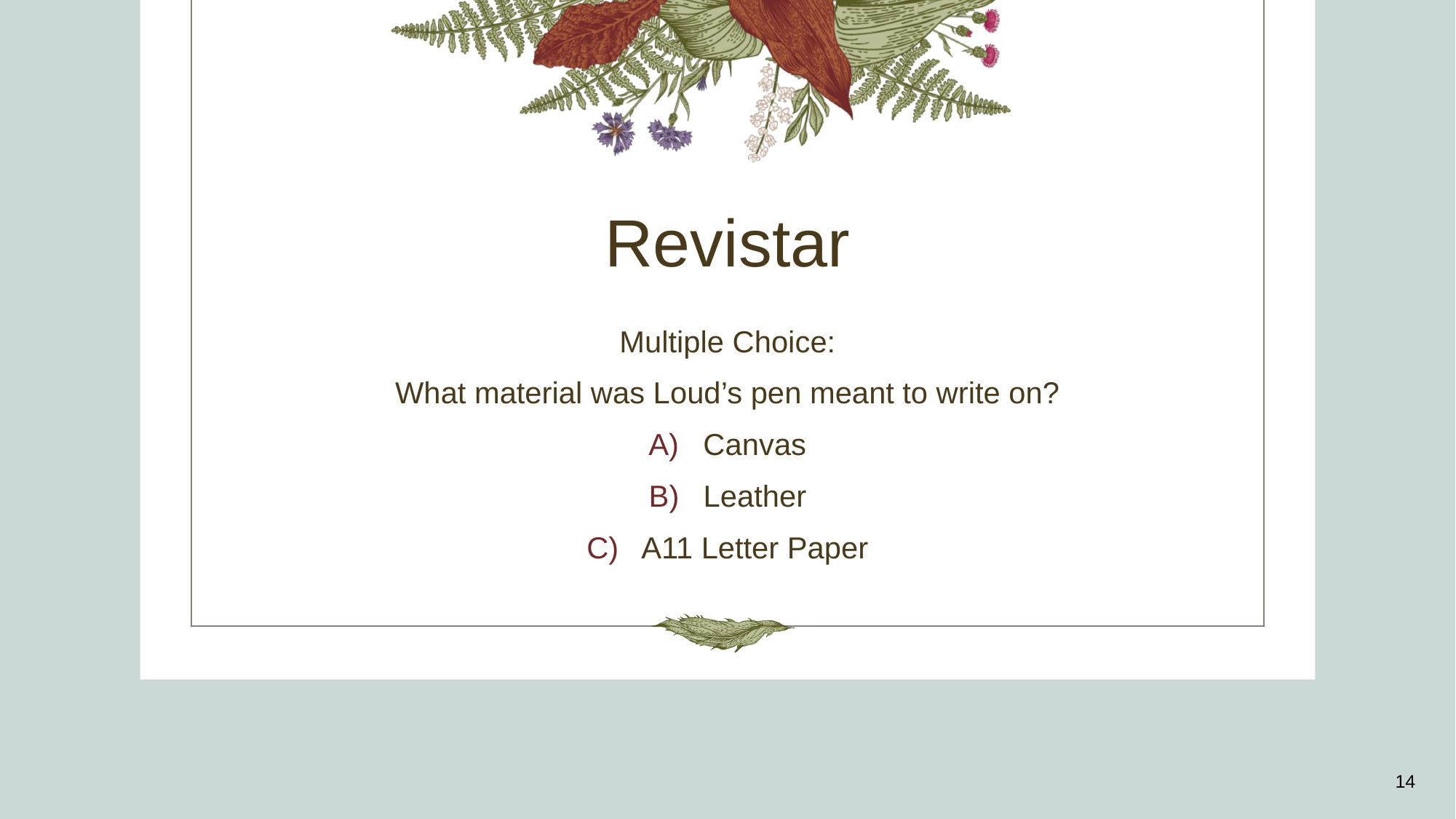

# Revistar
Multiple Choice:
What material was Loud’s pen meant to write on?
Canvas
Leather
A11 Letter Paper
14